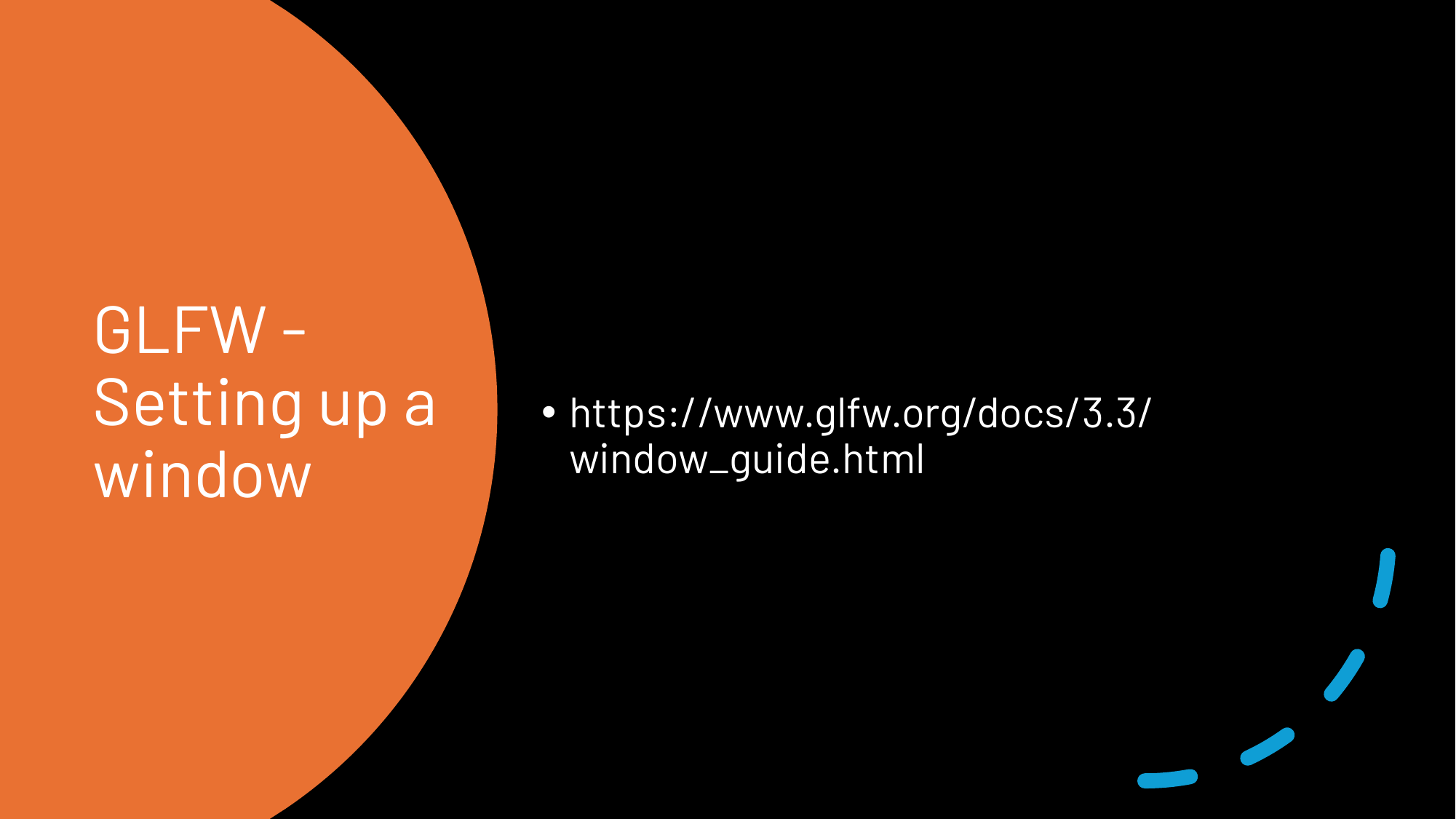

https://www.glfw.org/docs/3.3/window_guide.html
# GLFW - Setting up a window